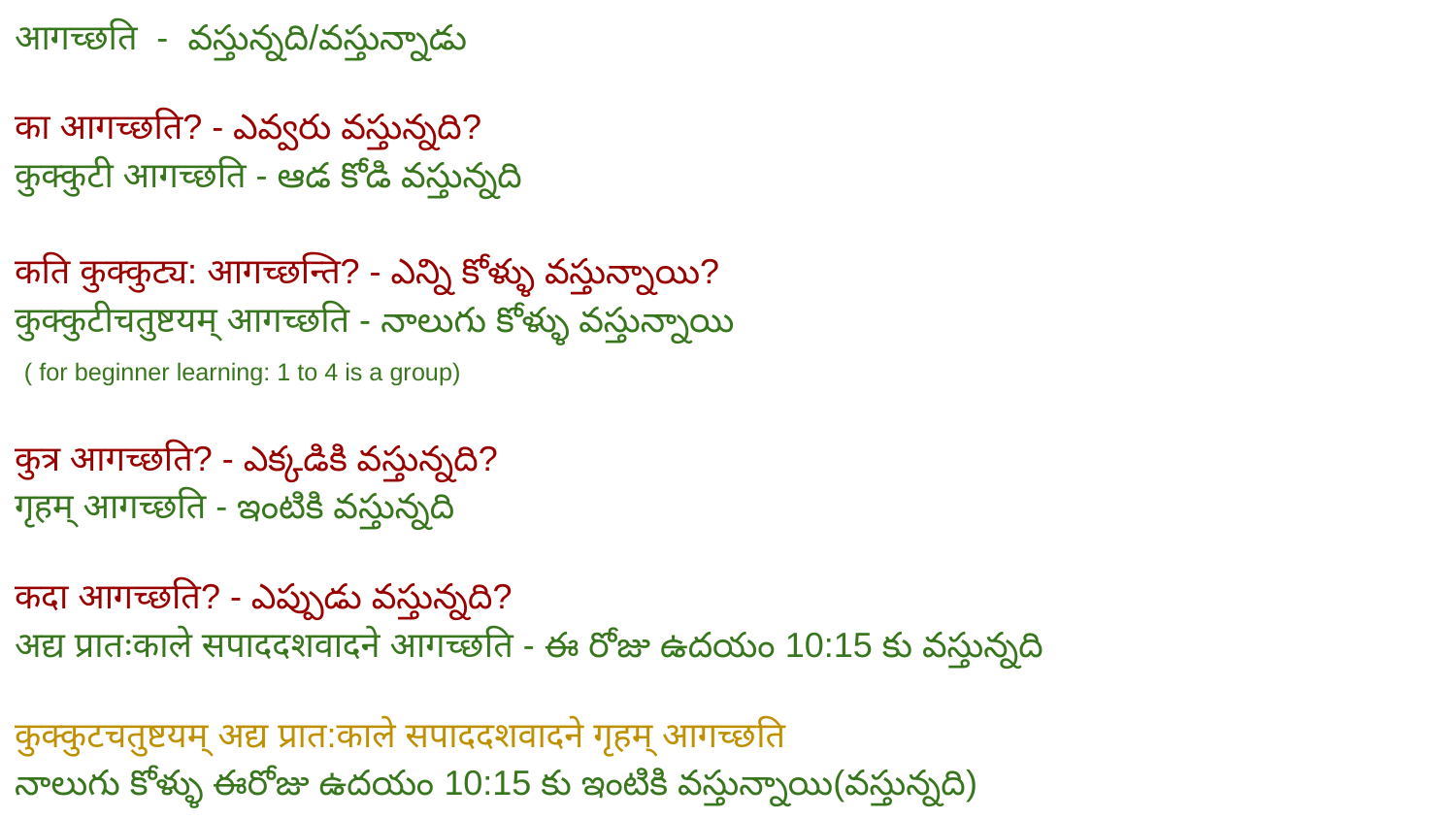

आगच्छति  -  వస్తున్నది/వస్తున్నాడు

का आगच्छति? - ఎవ్వరు వస్తున్నది?
कुक्कुटी आगच्छति - ఆడ కోడి వస్తున్నది

कति कुक्कुट्य: आगच्छन्ति? - ఎన్ని కోళ్ళు వస్తున్నాయి?
कुक्कुटीचतुष्टयम् आगच्छति - నాలుగు కోళ్ళు వస్తున్నాయి
 ( for beginner learning: 1 to 4 is a group)

कुत्र आगच्छति? - ఎక్కడికి వస్తున్నది?
गृहम् आगच्छति - ఇంటికి వస్తున్నది

कदा आगच्छति? - ఎప్పుడు వస్తున్నది?
अद्य प्रातःकाले सपाददशवादने आगच्छति - ఈ రోజు ఉదయం 10:15 కు వస్తున్నది

कुक्कुटचतुष्टयम् अद्य प्रात:काले सपाददशवादने गृहम् आगच्छति
నాలుగు కోళ్ళు ఈరోజు ఉదయం 10:15 కు ఇంటికి వస్తున్నాయి(వస్తున్నది)